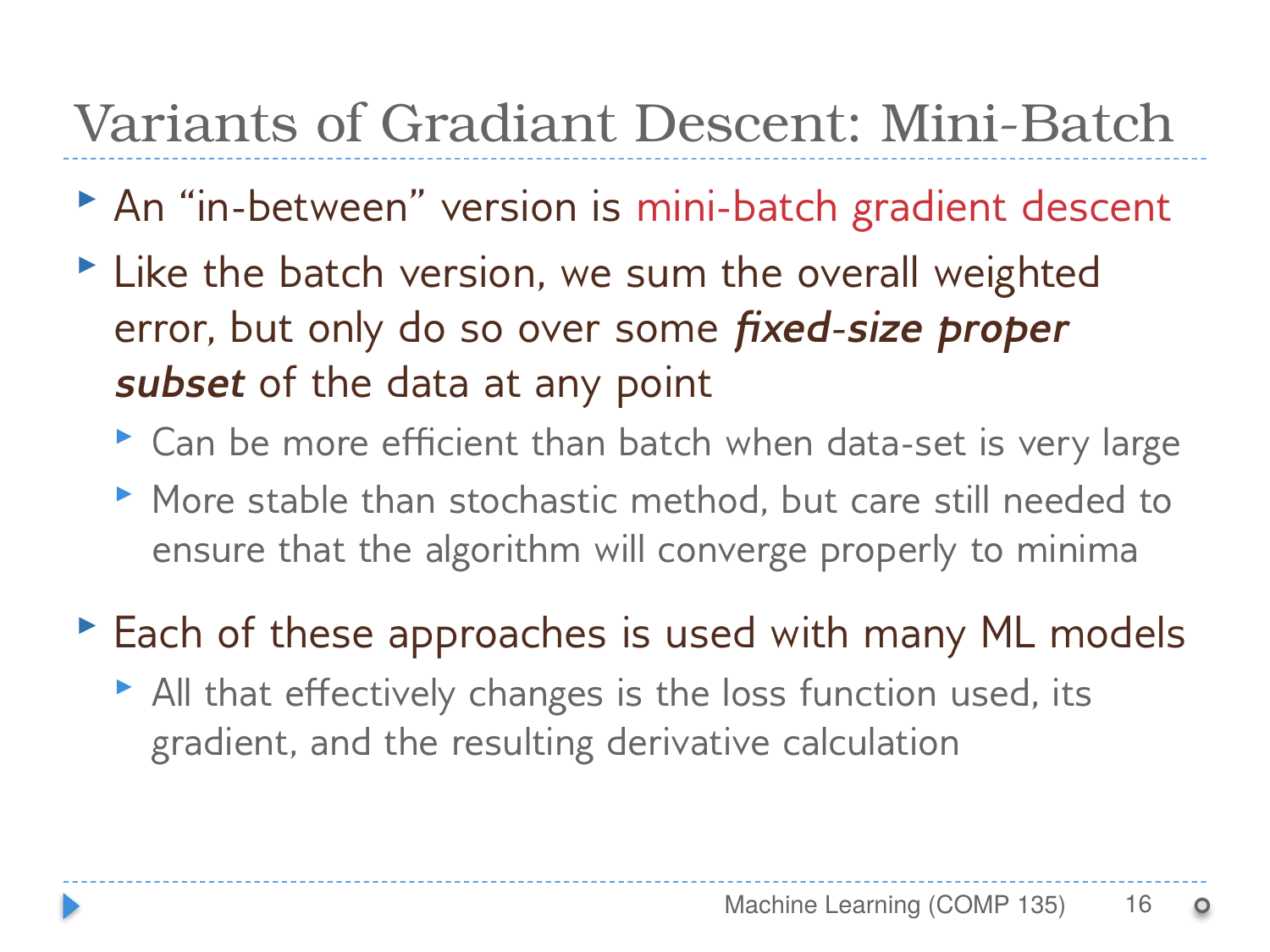

# Variants of Gradiant Descent: Mini-Batch
An “in-between” version is mini-batch gradient descent
Like the batch version, we sum the overall weighted error, but only do so over some fixed-size proper subset of the data at any point
Can be more efficient than batch when data-set is very large
More stable than stochastic method, but care still needed to ensure that the algorithm will converge properly to minima
Each of these approaches is used with many ML models
All that effectively changes is the loss function used, its gradient, and the resulting derivative calculation

16
Machine Learning (COMP 135)